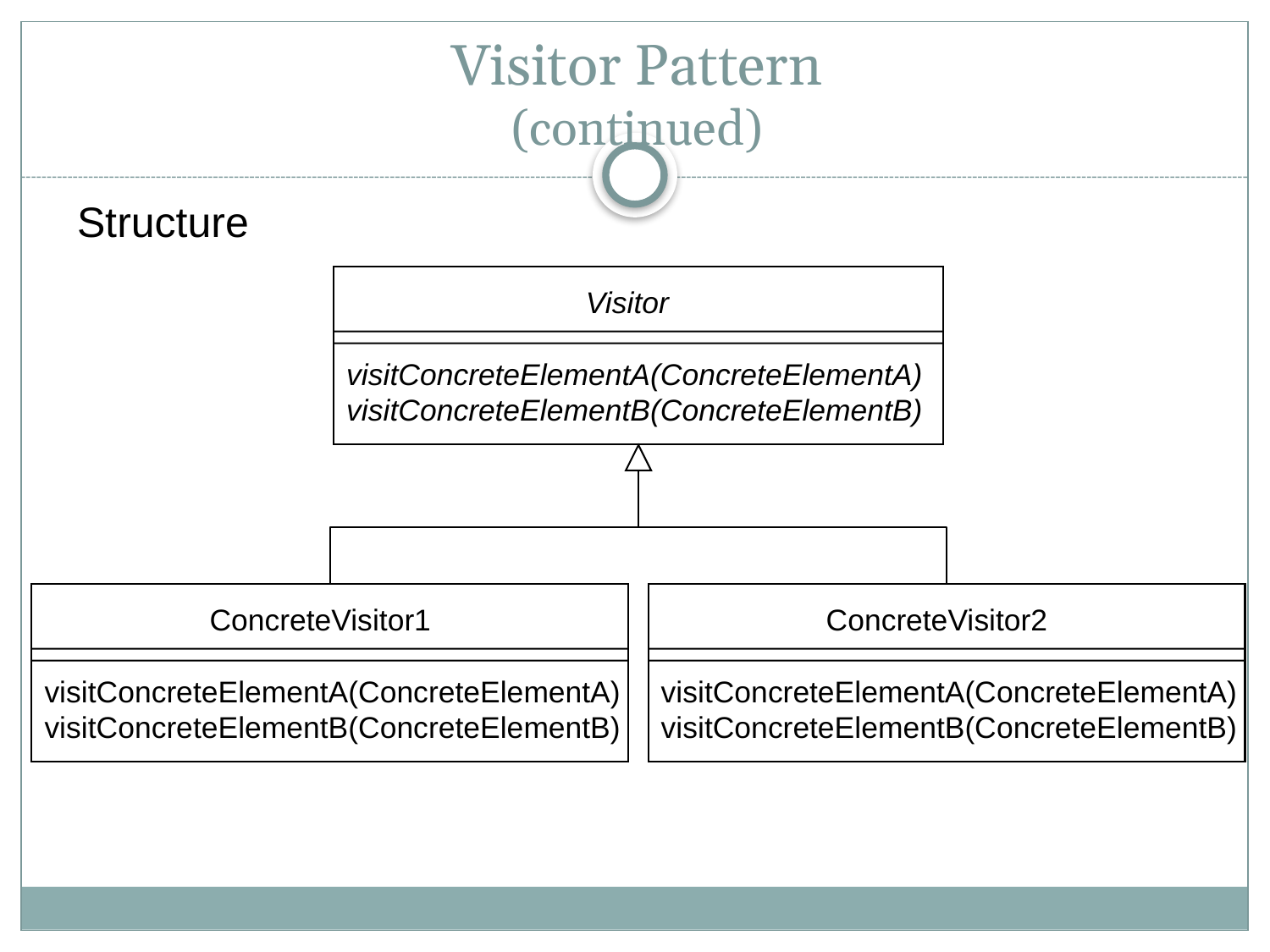

# Visitor Pattern (continued)
Structure
                             Visitor

visitConcreteElementA(ConcreteElementA)
visitConcreteElementB(ConcreteElementB)

                    ConcreteVisitor1

visitConcreteElementA(ConcreteElementA)
visitConcreteElementB(ConcreteElementB)

                    ConcreteVisitor2

visitConcreteElementA(ConcreteElementA)
visitConcreteElementB(ConcreteElementB)